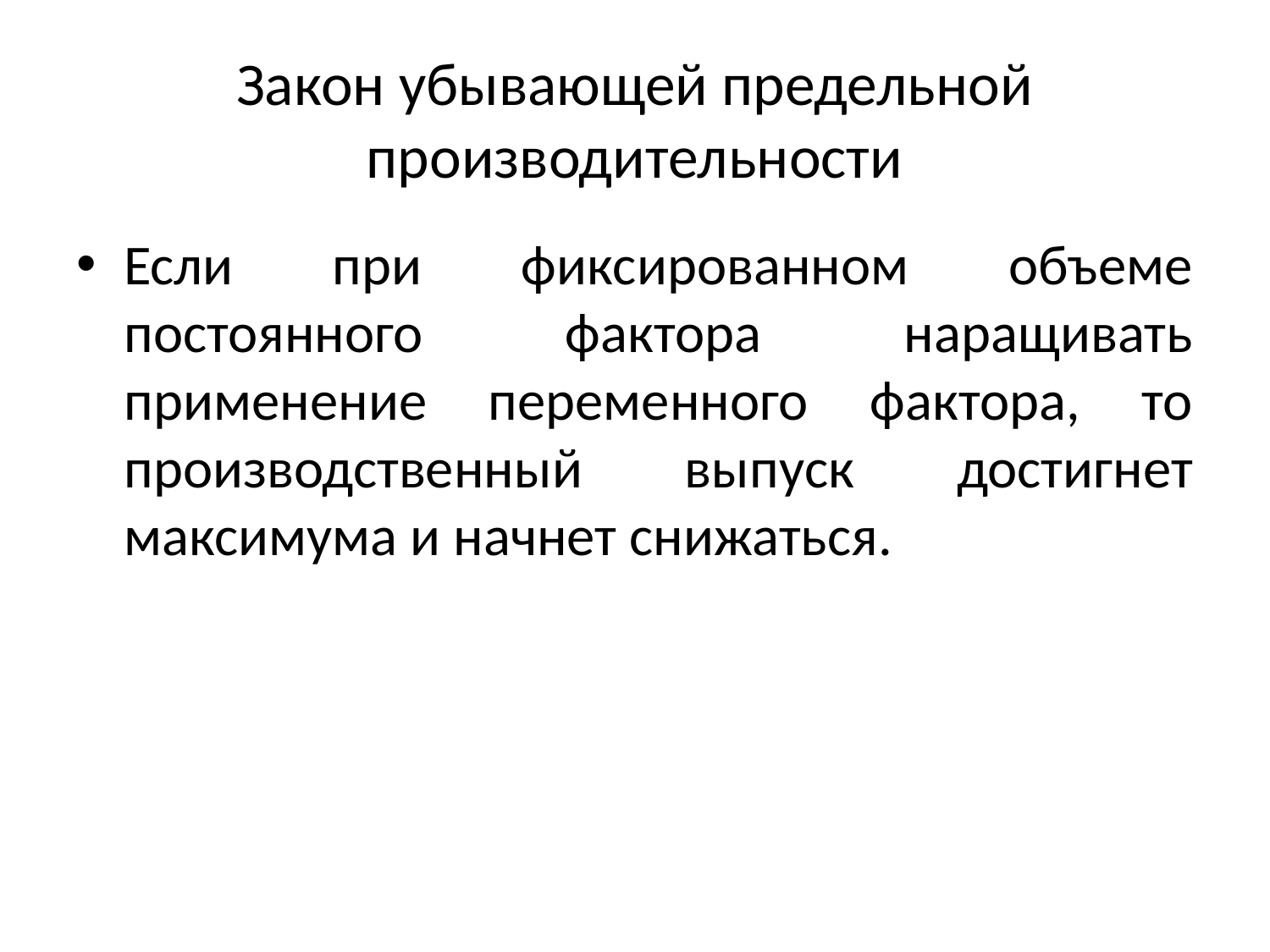

# Закон убывающей предельной производительности
Если при фиксированном объеме постоянного фактора наращивать применение переменного фактора, то производственный выпуск достигнет максимума и начнет снижаться.